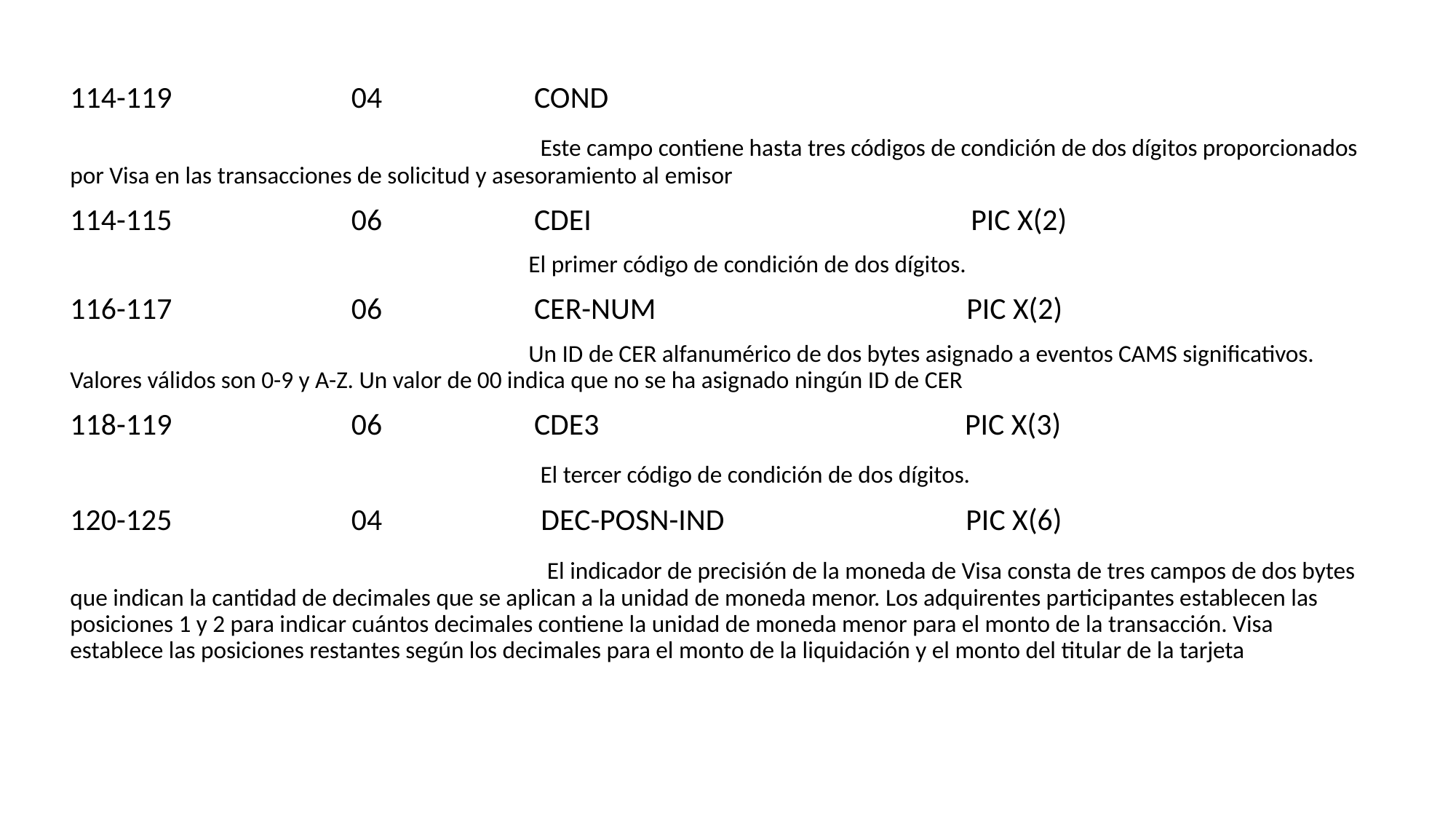

114-119                          04                      COND
                                                                    Este campo contiene hasta tres códigos de condición de dos dígitos proporcionados por Visa en las transacciones de solicitud y asesoramiento al emisor
114-115                          06                      CDEI                                                       PIC X(2)
                                                                                    El primer código de condición de dos dígitos.
116-117                          06                      CER-NUM                                             PIC X(2)
                                                                                    Un ID de CER alfanumérico de dos bytes asignado a eventos CAMS significativos. Valores válidos son 0-9 y A-Z. Un valor de 00 indica que no se ha asignado ningún ID de CER
118-119                          06                      CDE3                                                     PIC X(3)
                                                                    El tercer código de condición de dos dígitos.
120-125                          04                       DEC-POSN-IND                                   PIC X(6)
                                                                     El indicador de precisión de la moneda de Visa consta de tres campos de dos bytes que indican la cantidad de decimales que se aplican a la unidad de moneda menor. Los adquirentes participantes establecen las posiciones 1 y 2 para indicar cuántos decimales contiene la unidad de moneda menor para el monto de la transacción. Visa establece las posiciones restantes según los decimales para el monto de la liquidación y el monto del titular de la tarjeta